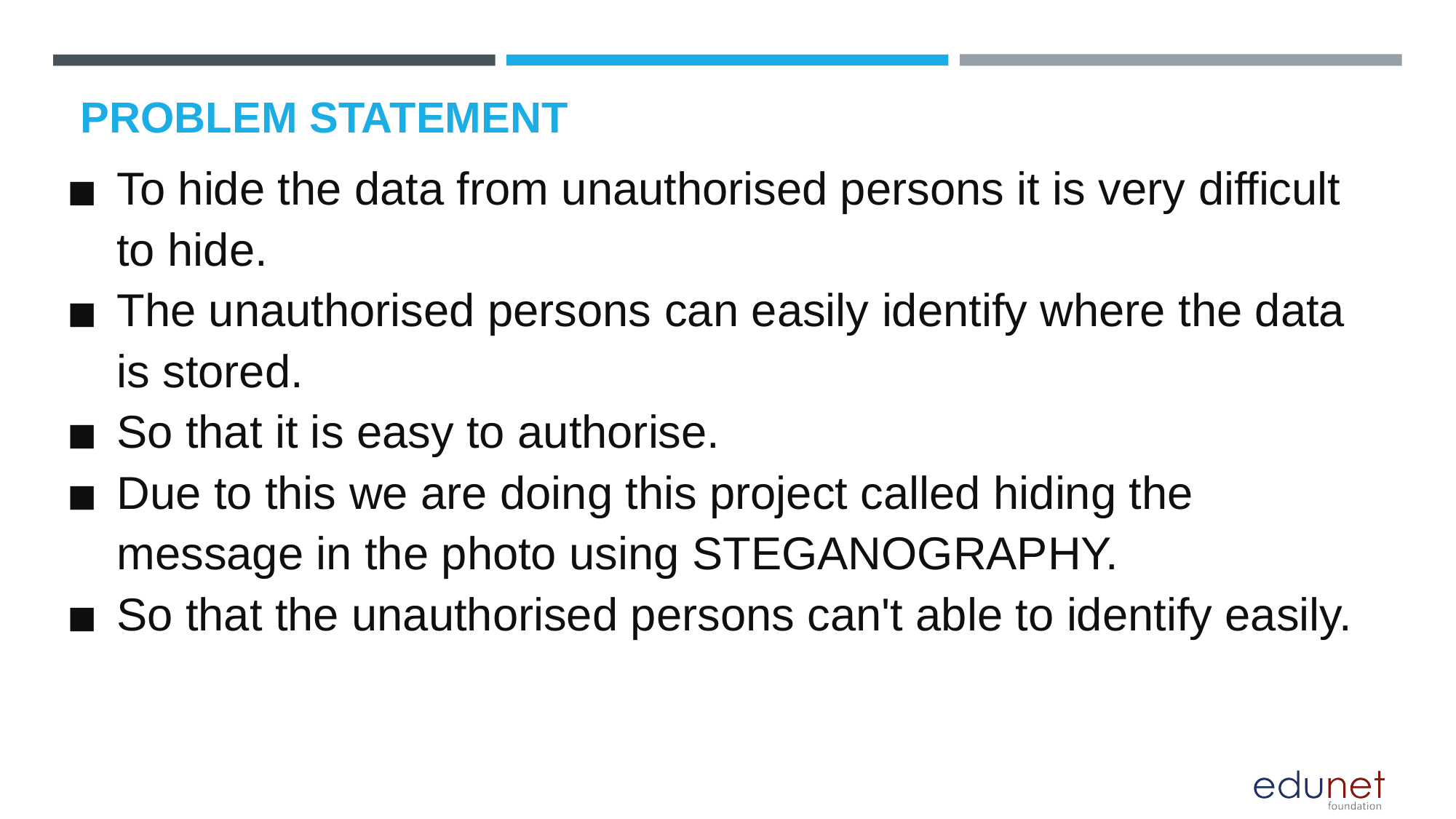

# PROBLEM STATEMENT
To hide the data from unauthorised persons it is very difficult to hide.
The unauthorised persons can easily identify where the data is stored.
So that it is easy to authorise.
Due to this we are doing this project called hiding the message in the photo using STEGANOGRAPHY.
So that the unauthorised persons can't able to identify easily.